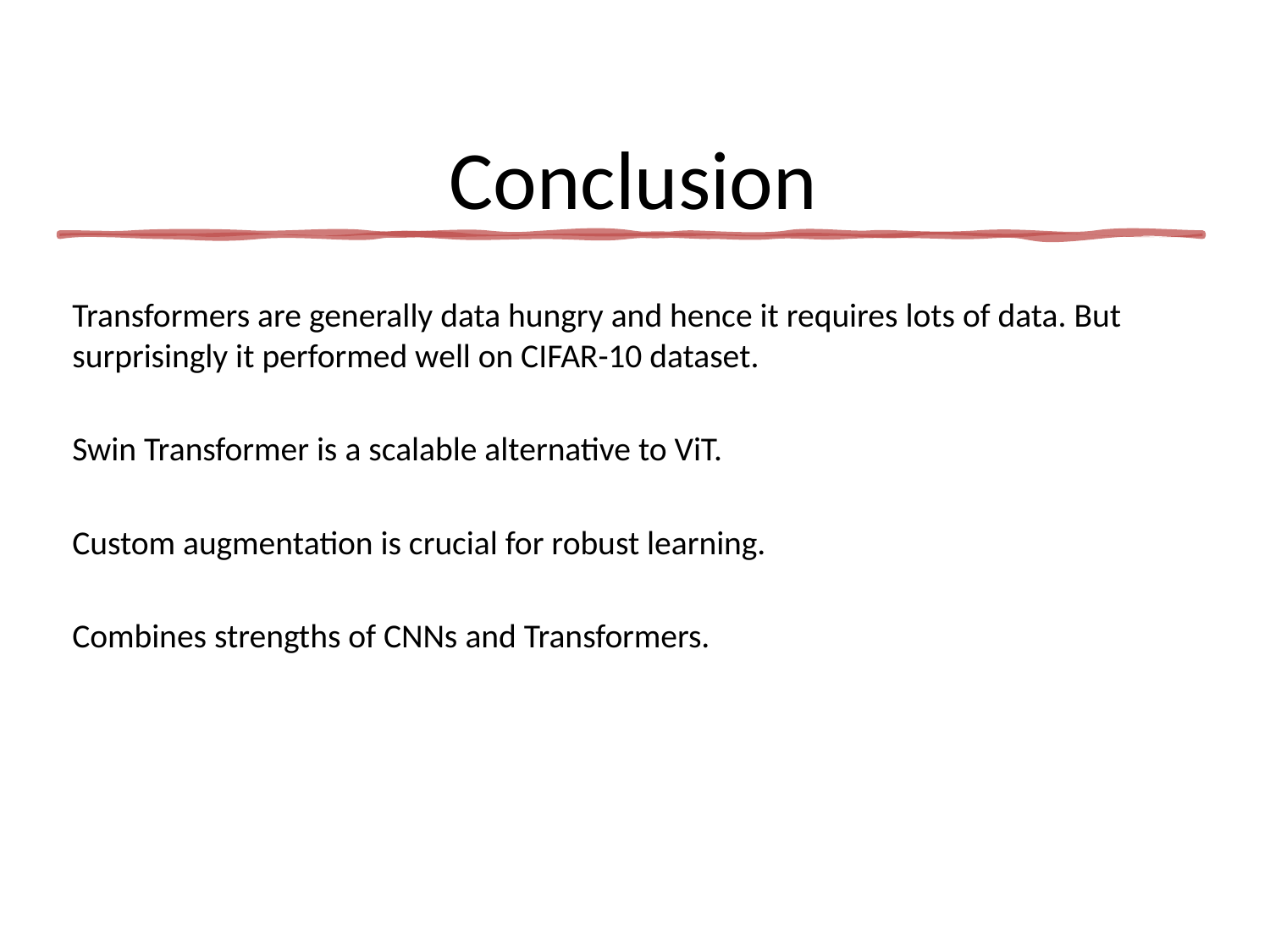

# Conclusion

Transformers are generally data hungry and hence it requires lots of data. But surprisingly it performed well on CIFAR-10 dataset.

Swin Transformer is a scalable alternative to ViT.

Custom augmentation is crucial for robust learning.

Combines strengths of CNNs and Transformers.